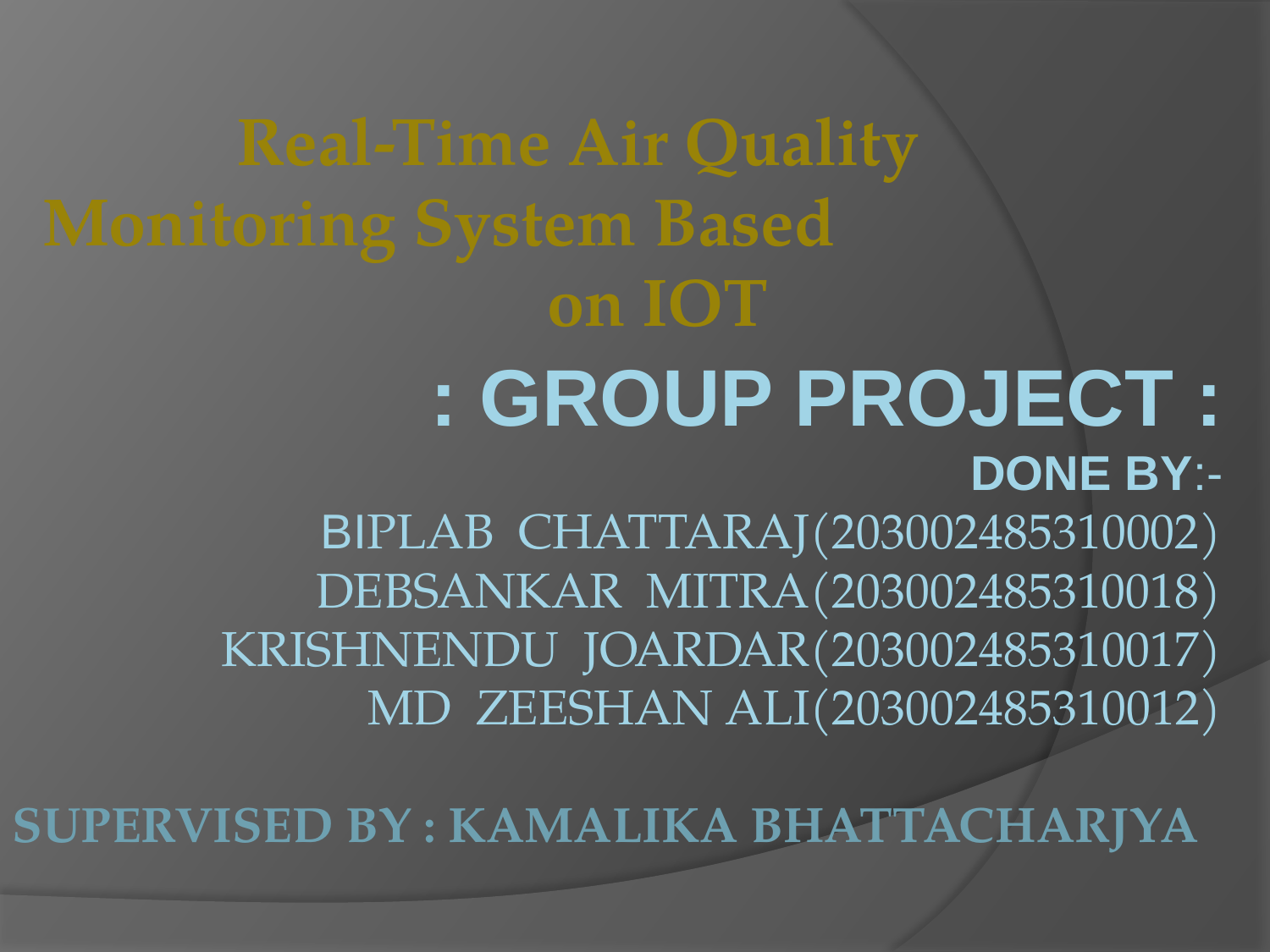

Real-Time Air Quality Monitoring System Based          on IOT
# : Group project : Done by:- biplab  chattaraj(203002485310002) debsankar  mitra(203002485310018) krishnendu  joardar(203002485310017) md  zeeshan ali(203002485310012)
SUPERVISED BY : KAMALIKA BHATTACHARJYA